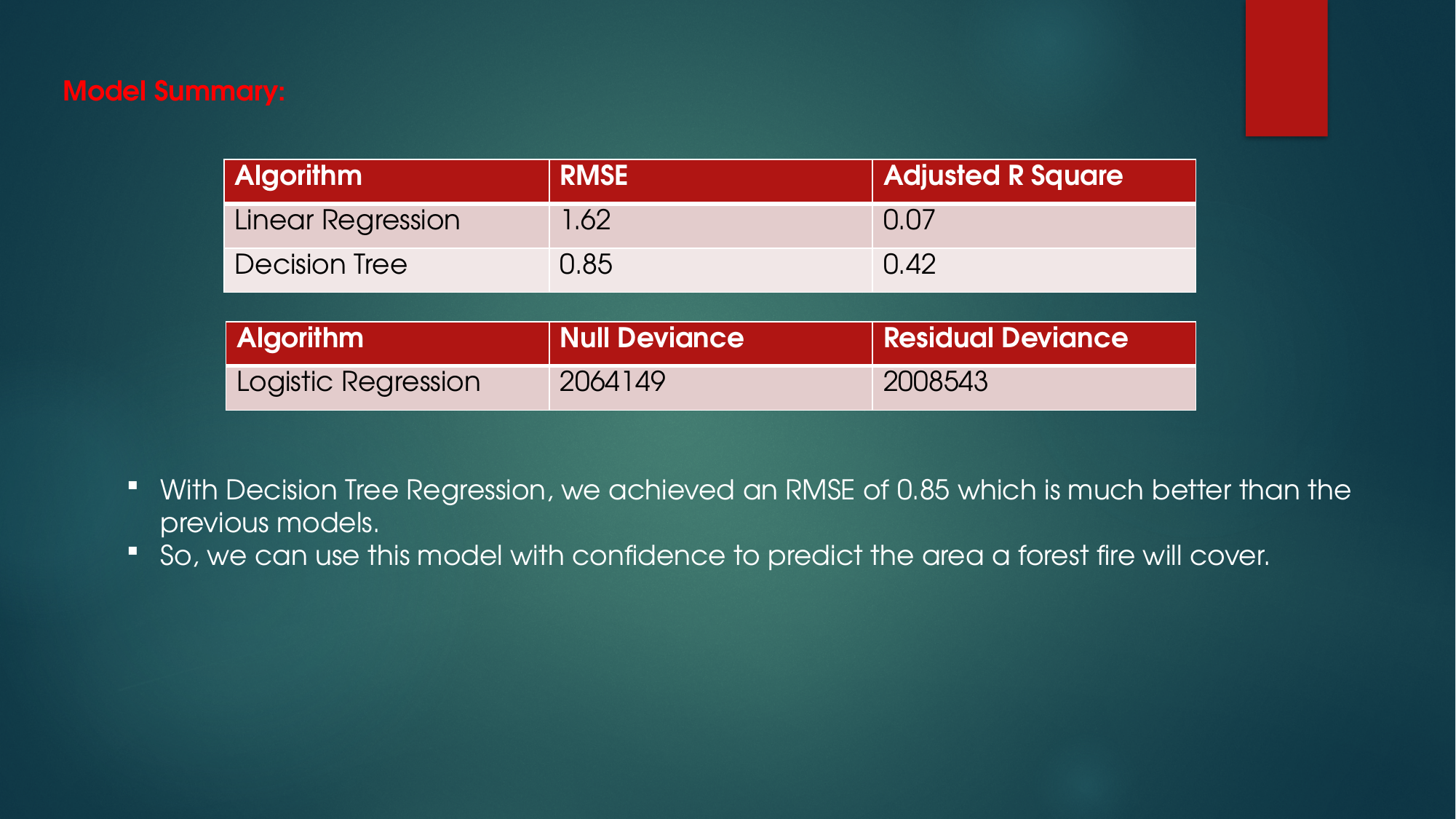

Model Summary:

| Algorithm | RMSE | Adjusted R Square |
| --- | --- | --- |
| Linear Regression | 1.62 | 0.07 |
| Decision Tree | 0.85 | 0.42 |
| Algorithm | Null Deviance | Residual Deviance |
| --- | --- | --- |
| Logistic Regression | 2064149 | 2008543 |
With Decision Tree Regression, we achieved an RMSE of 0.85 which is much better than the previous models.
So, we can use this model with confidence to predict the area a forest fire will cover.